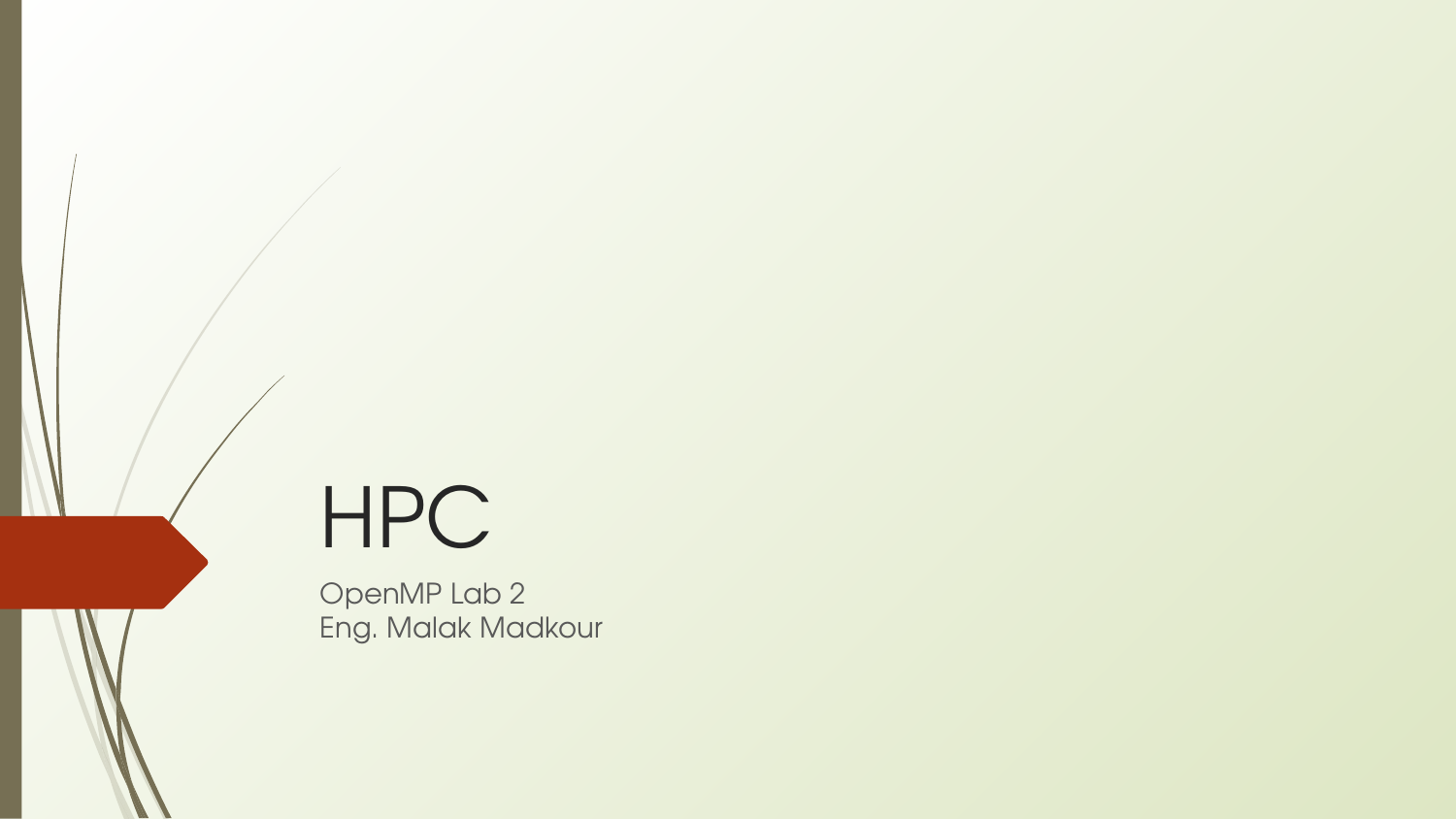

# HPC
OpenMP Lab 2
Eng. Malak Madkour